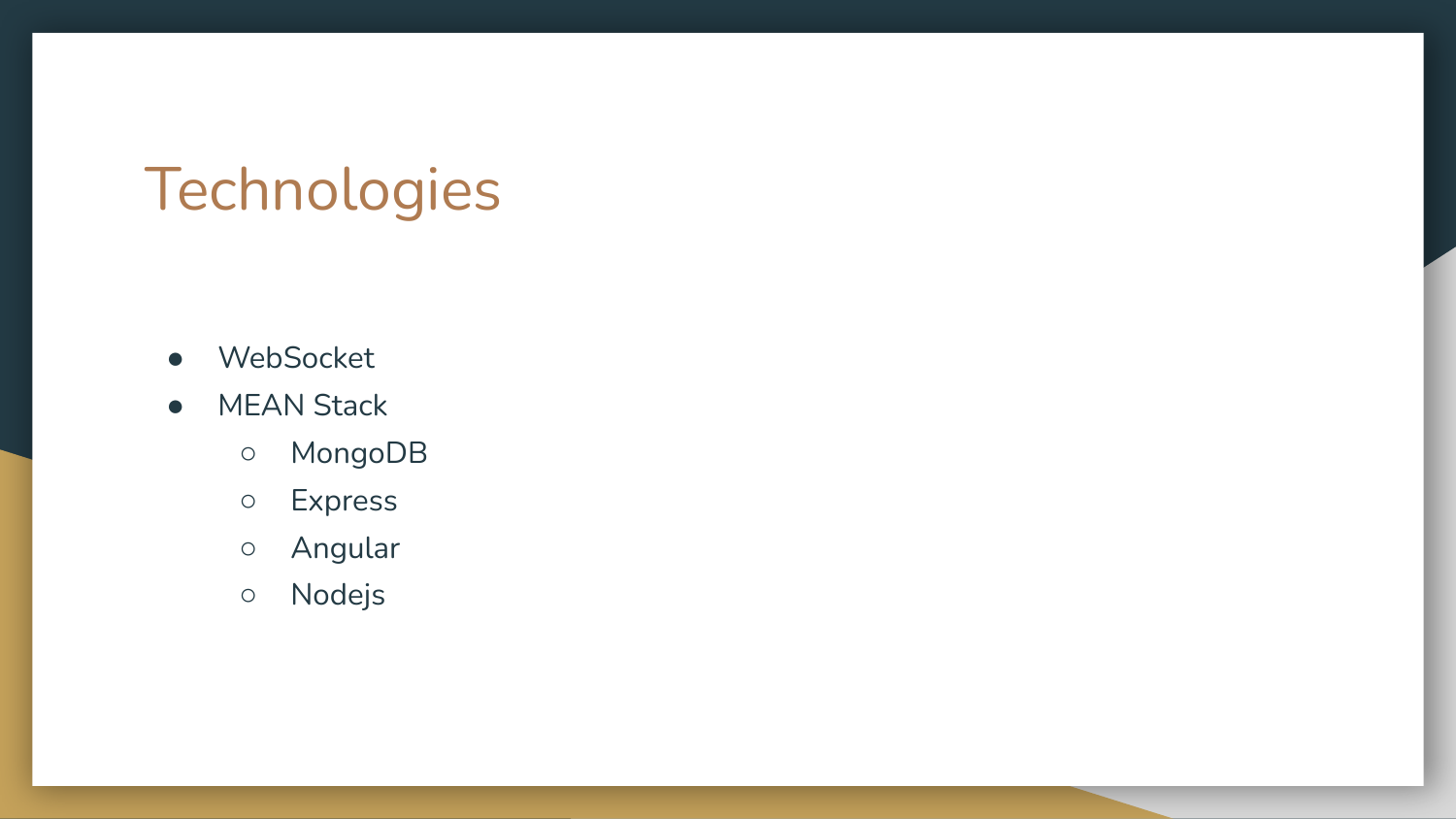

# Technologies
WebSocket
MEAN Stack
MongoDB
Express
Angular
Nodejs